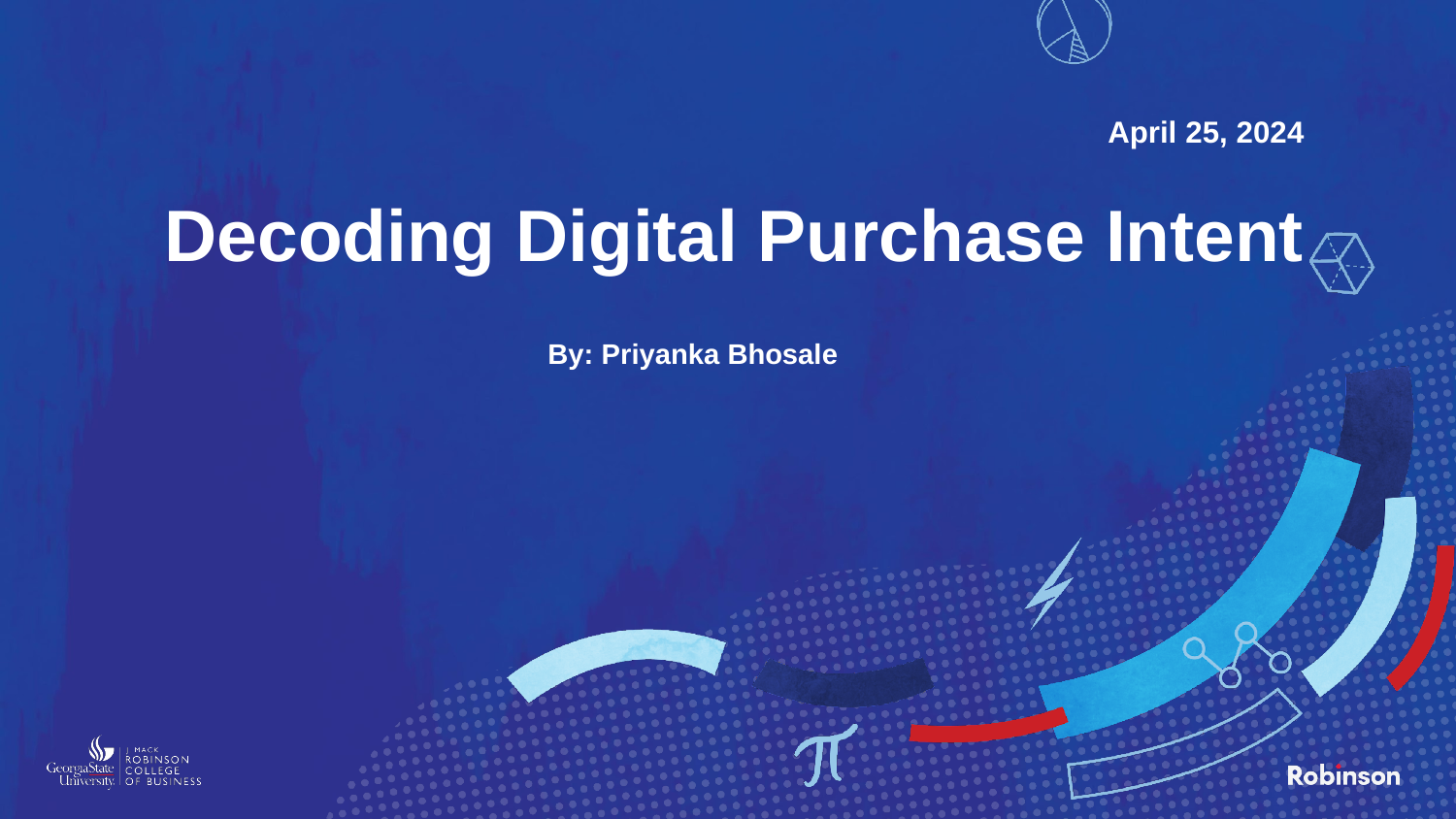

April 25, 2024

# Decoding Digital Purchase Intent
By: Priyanka Bhosale